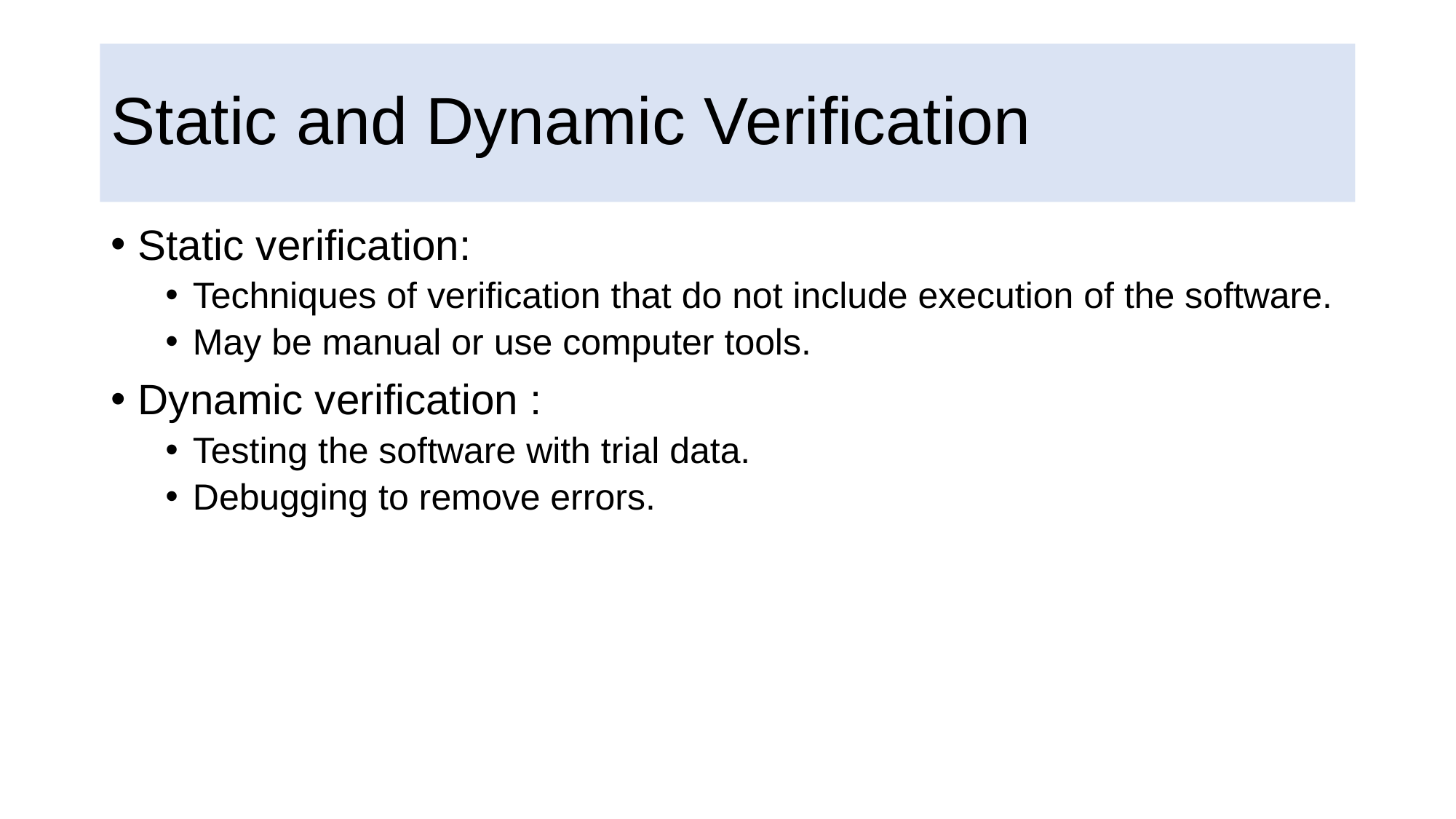

# Static and Dynamic Verification
Static verification:
Techniques of verification that do not include execution of the software.
May be manual or use computer tools.
Dynamic verification :
Testing the software with trial data.
Debugging to remove errors.